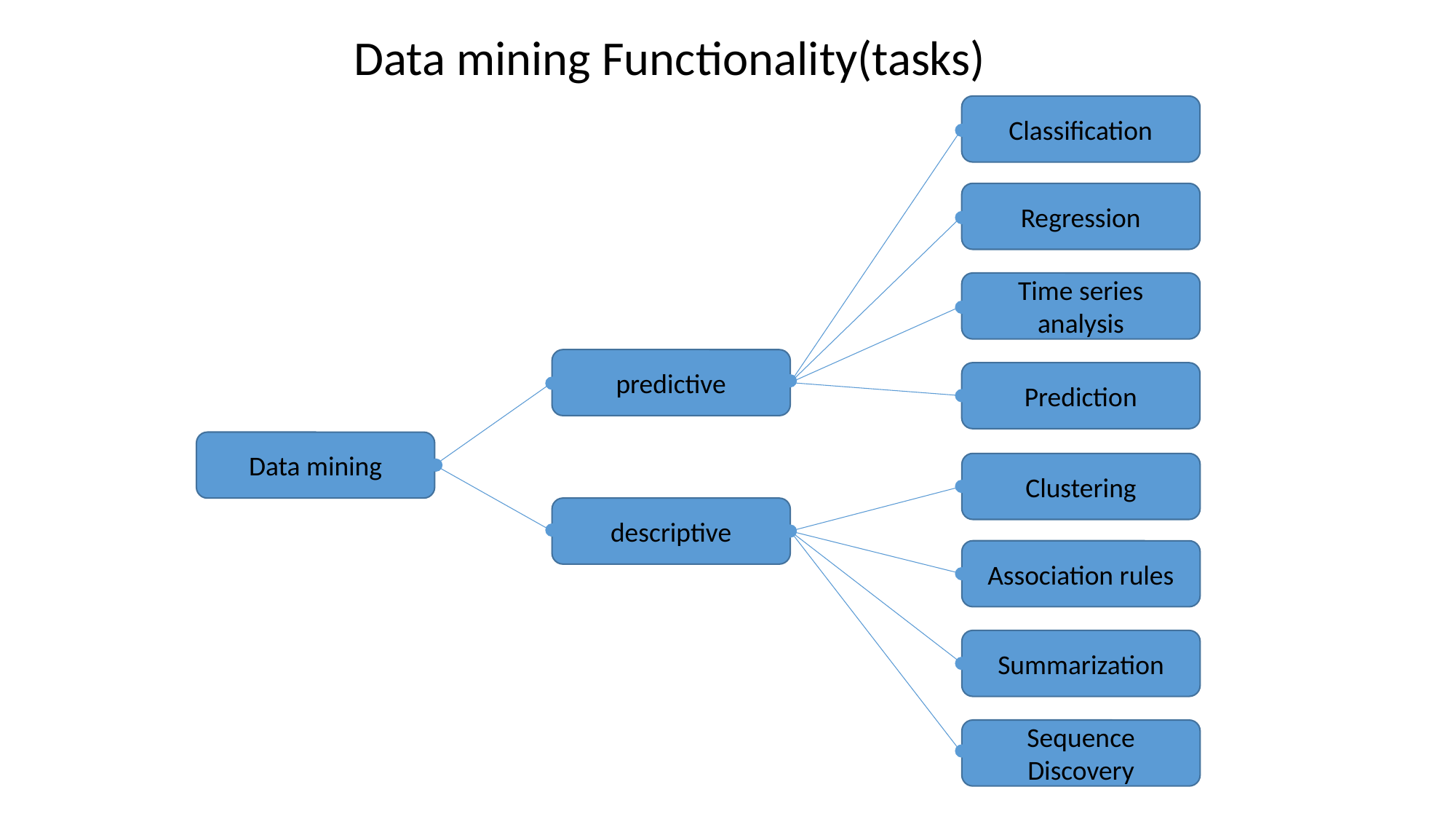

Data mining Functionality(tasks)
Classification
Regression
Time series analysis
predictive
Prediction
Data mining
Clustering
descriptive
Association rules
Summarization
Sequence Discovery